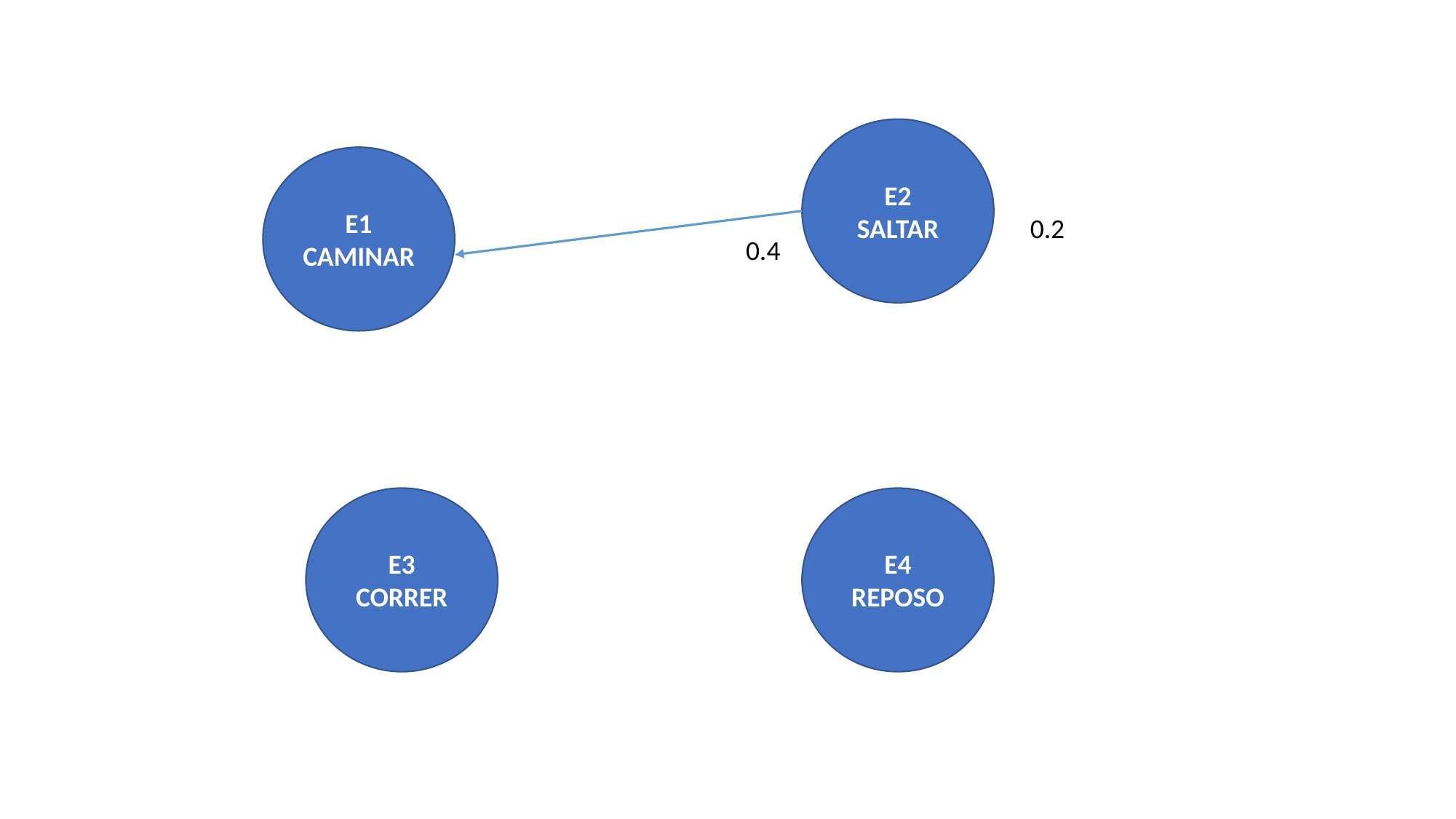

E2
SALTAR
E1
CAMINAR
0.2
0.4
E3
CORRER
E4
REPOSO